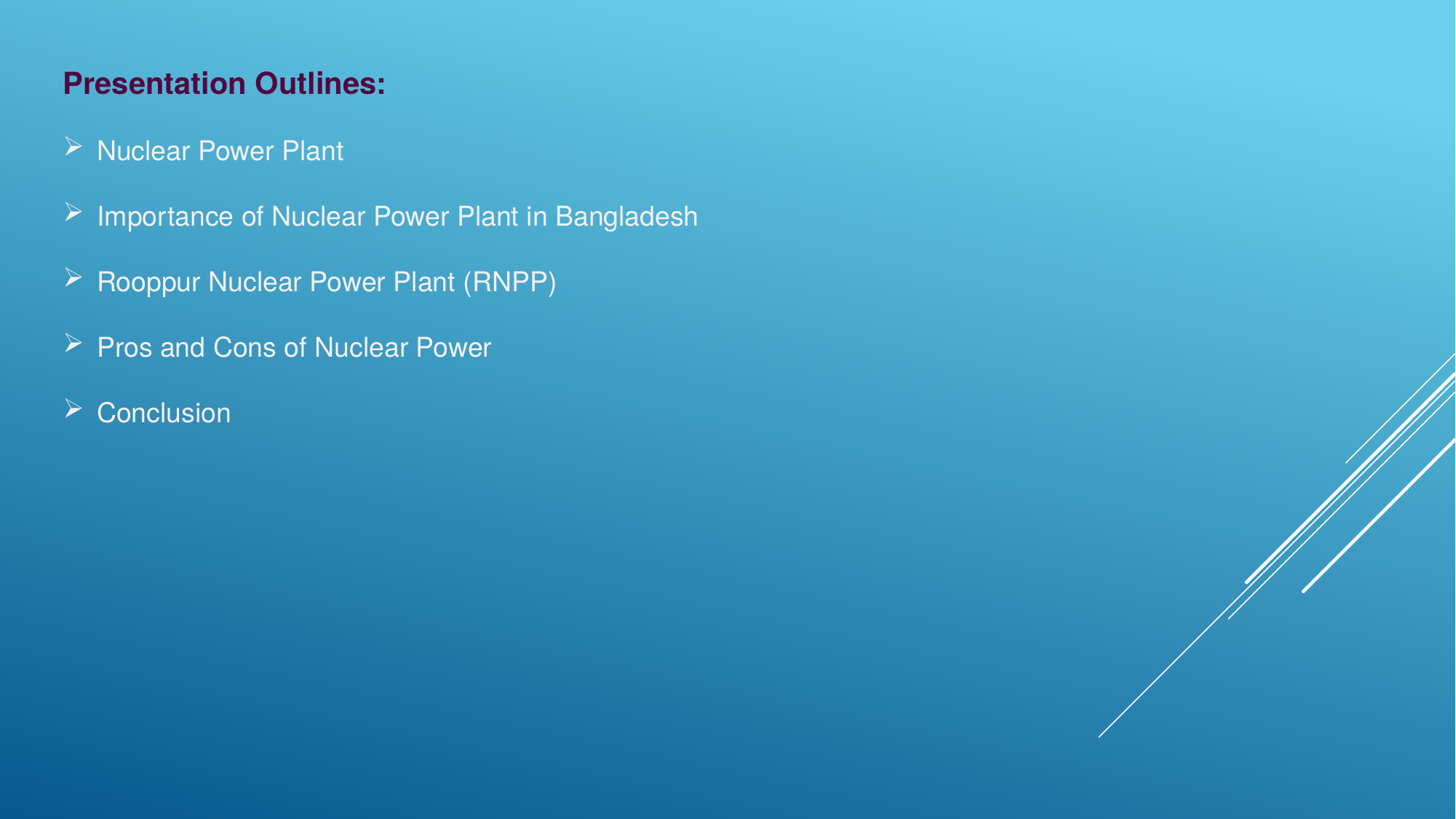

Presentation Outlines:

Nuclear Power Plant

Importance of Nuclear Power Plant in Bangladesh

Rooppur Nuclear Power Plant (RNPP)

Pros and Cons of Nuclear Power

Conclusion